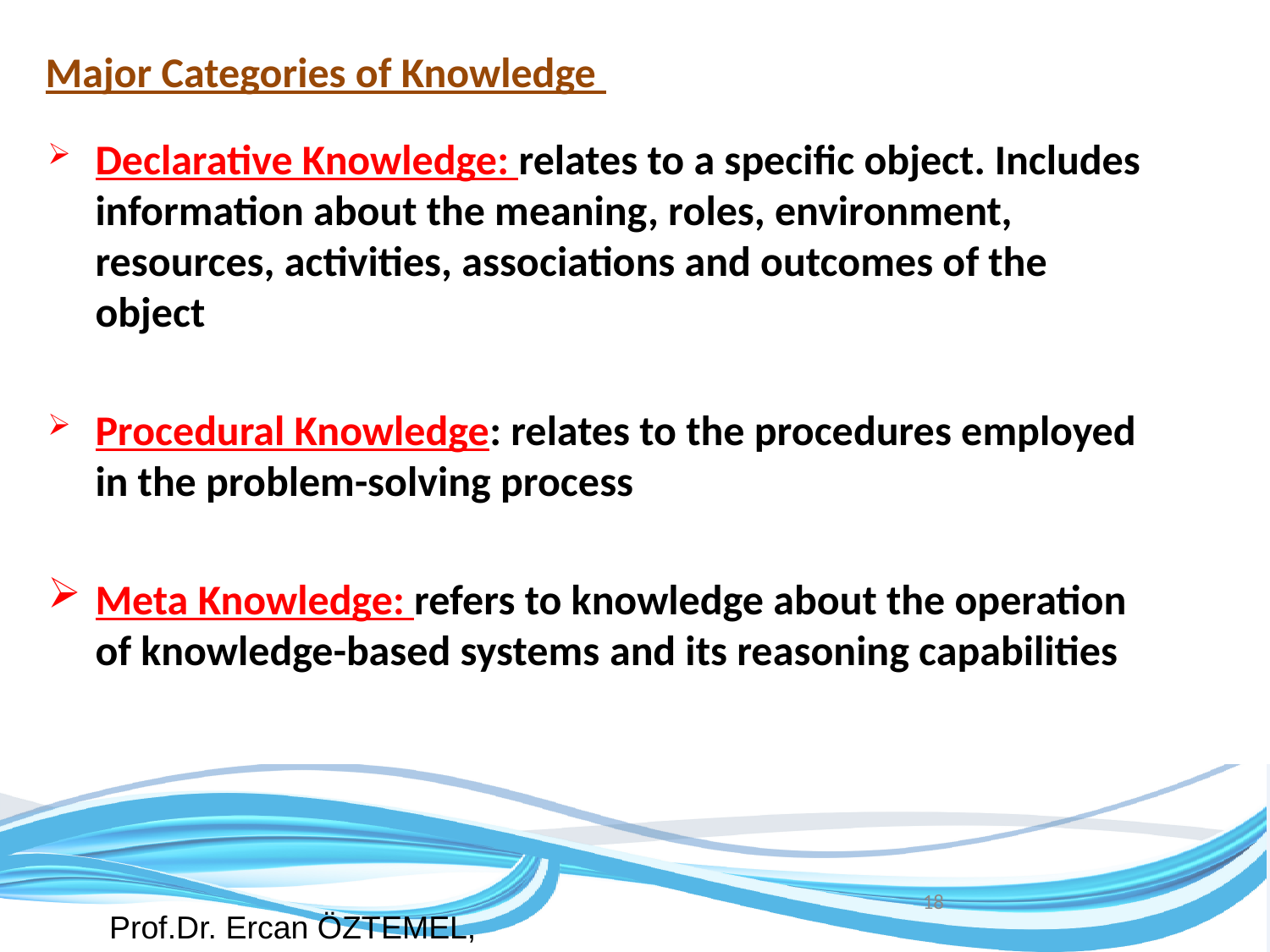

# Major Categories of Knowledge
Declarative Knowledge: relates to a specific object. Includes information about the meaning, roles, environment, resources, activities, associations and outcomes of the object

Procedural Knowledge: relates to the procedures employed in the problem-solving process

Meta Knowledge: refers to knowledge about the operation of knowledge-based systems and its reasoning capabilities

18